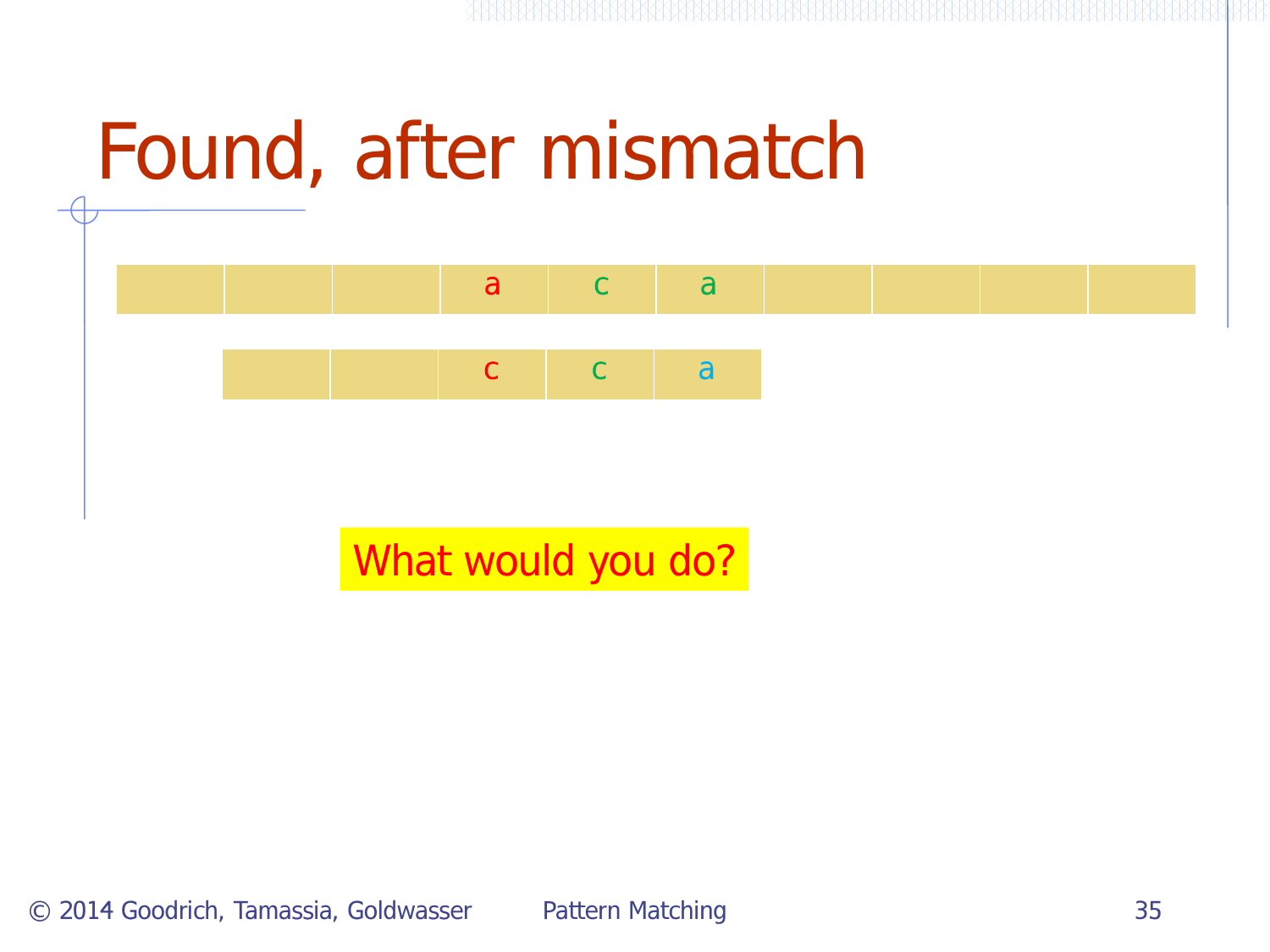

# Found, after mismatch
|  |  |  | a | c | a |  |  |  |  |
| --- | --- | --- | --- | --- | --- | --- | --- | --- | --- |
|  |  | c | c | a |
| --- | --- | --- | --- | --- |
What would you do?
Pattern Matching
35